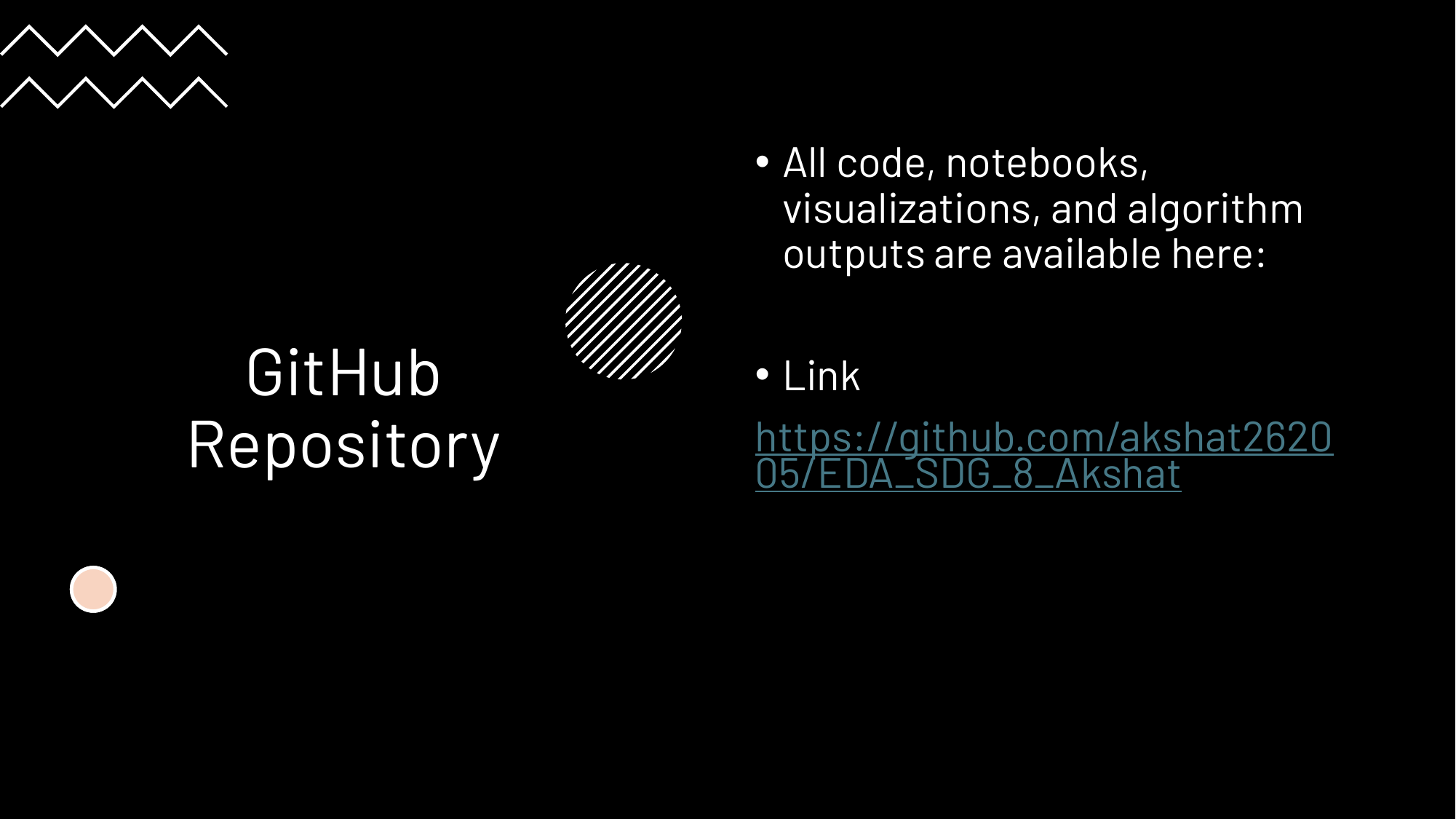

# GitHub Repository
All code, notebooks, visualizations, and algorithm outputs are available here:

Link
https://github.com/akshat262005/EDA_SDG_8_Akshat